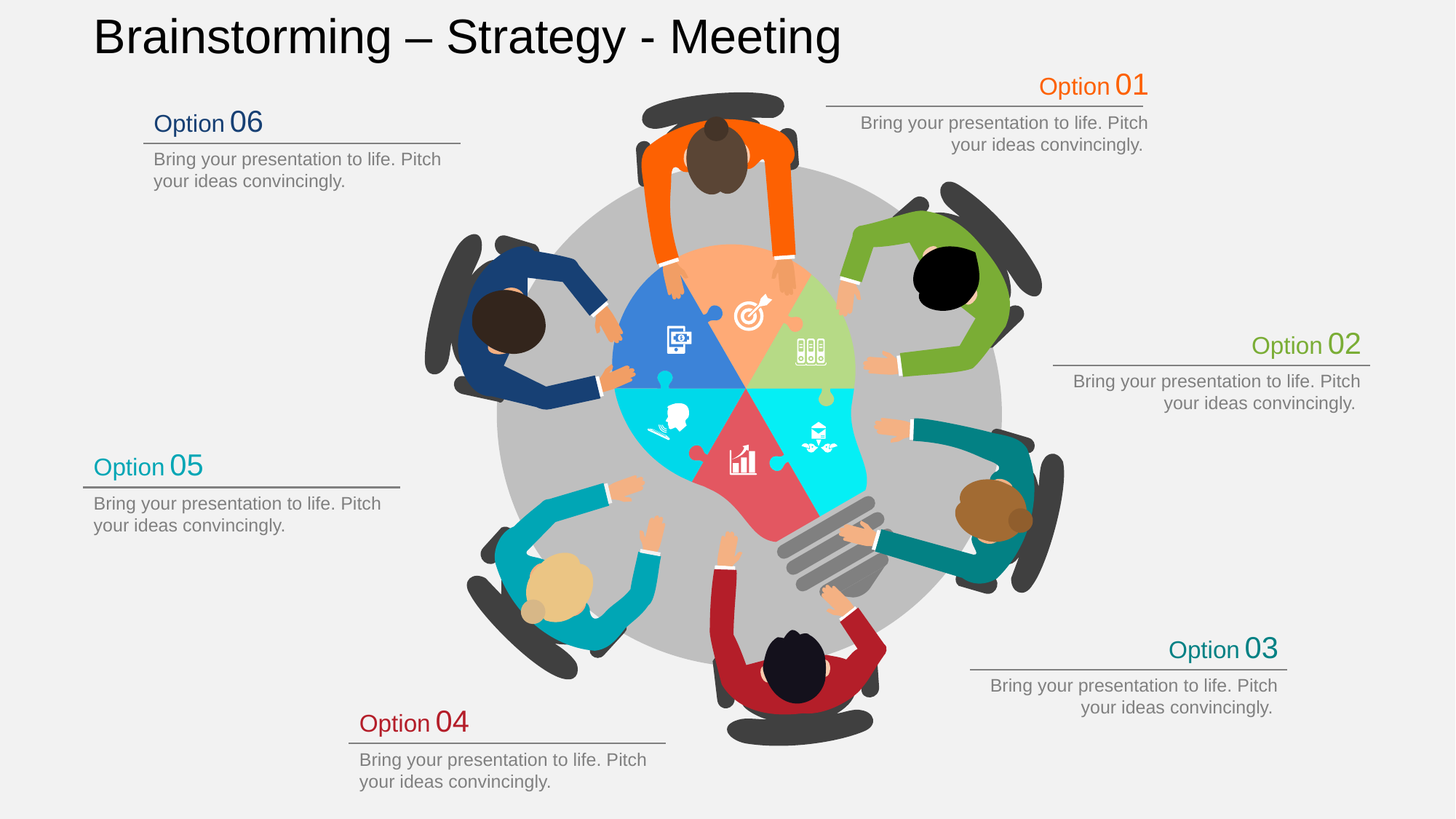

Brainstorming – Strategy - Meeting
Option 01
Bring your presentation to life. Pitch your ideas convincingly.
Option 06
Bring your presentation to life. Pitch your ideas convincingly.
Option 02
Bring your presentation to life. Pitch your ideas convincingly.
Option 05
Bring your presentation to life. Pitch your ideas convincingly.
Option 03
Bring your presentation to life. Pitch your ideas convincingly.
Option 04
Bring your presentation to life. Pitch your ideas convincingly.